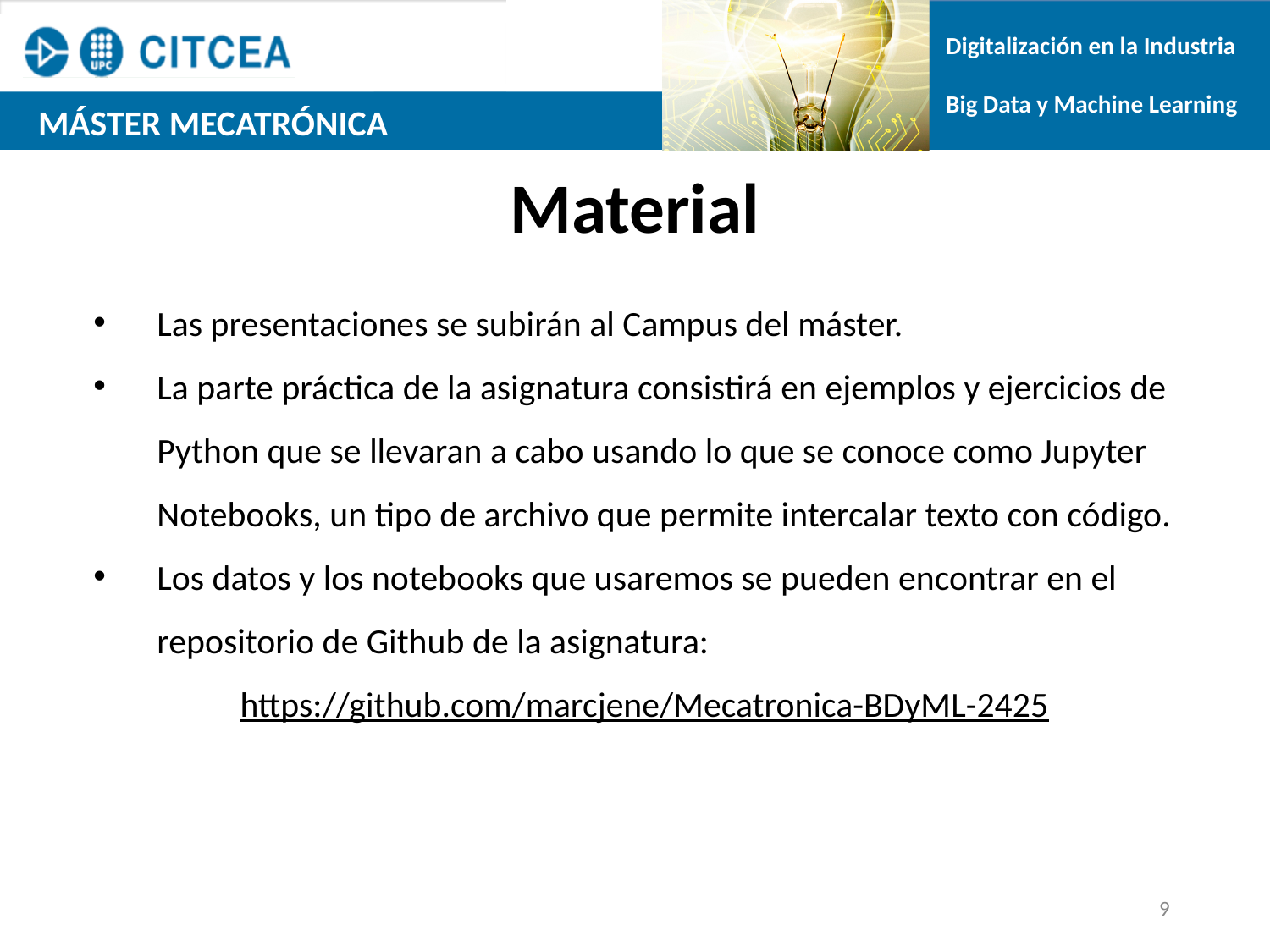

# Material
Las presentaciones se subirán al Campus del máster.
La parte práctica de la asignatura consistirá en ejemplos y ejercicios de Python que se llevaran a cabo usando lo que se conoce como Jupyter Notebooks, un tipo de archivo que permite intercalar texto con código.
Los datos y los notebooks que usaremos se pueden encontrar en el repositorio de Github de la asignatura:
https://github.com/marcjene/Mecatronica-BDyML-2425
9